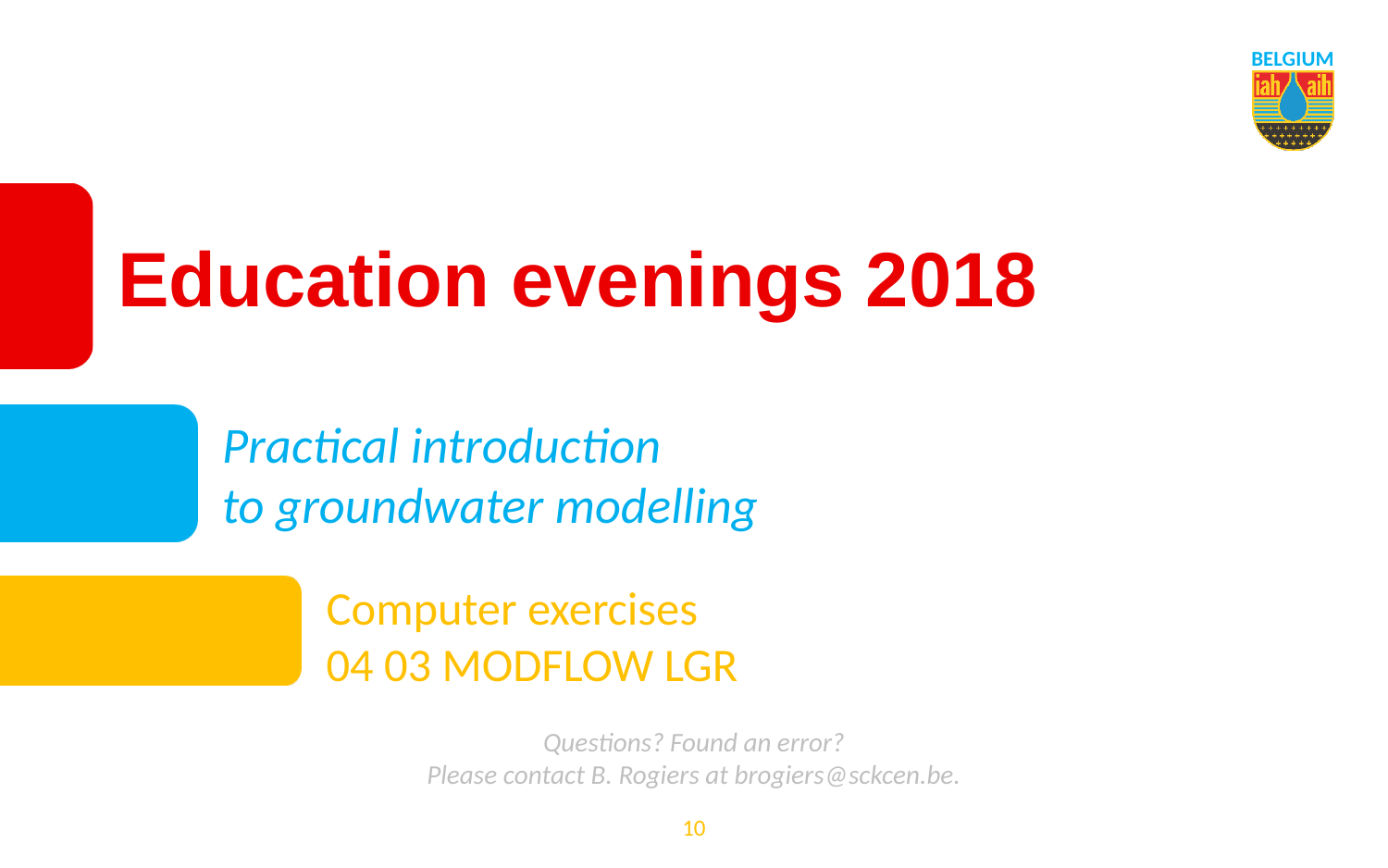

# Education evenings 2018
Practical introduction
to groundwater modelling
Computer exercises
04 03 MODFLOW LGR
Questions? Found an error?
Please contact B. Rogiers at brogiers@sckcen.be.
10